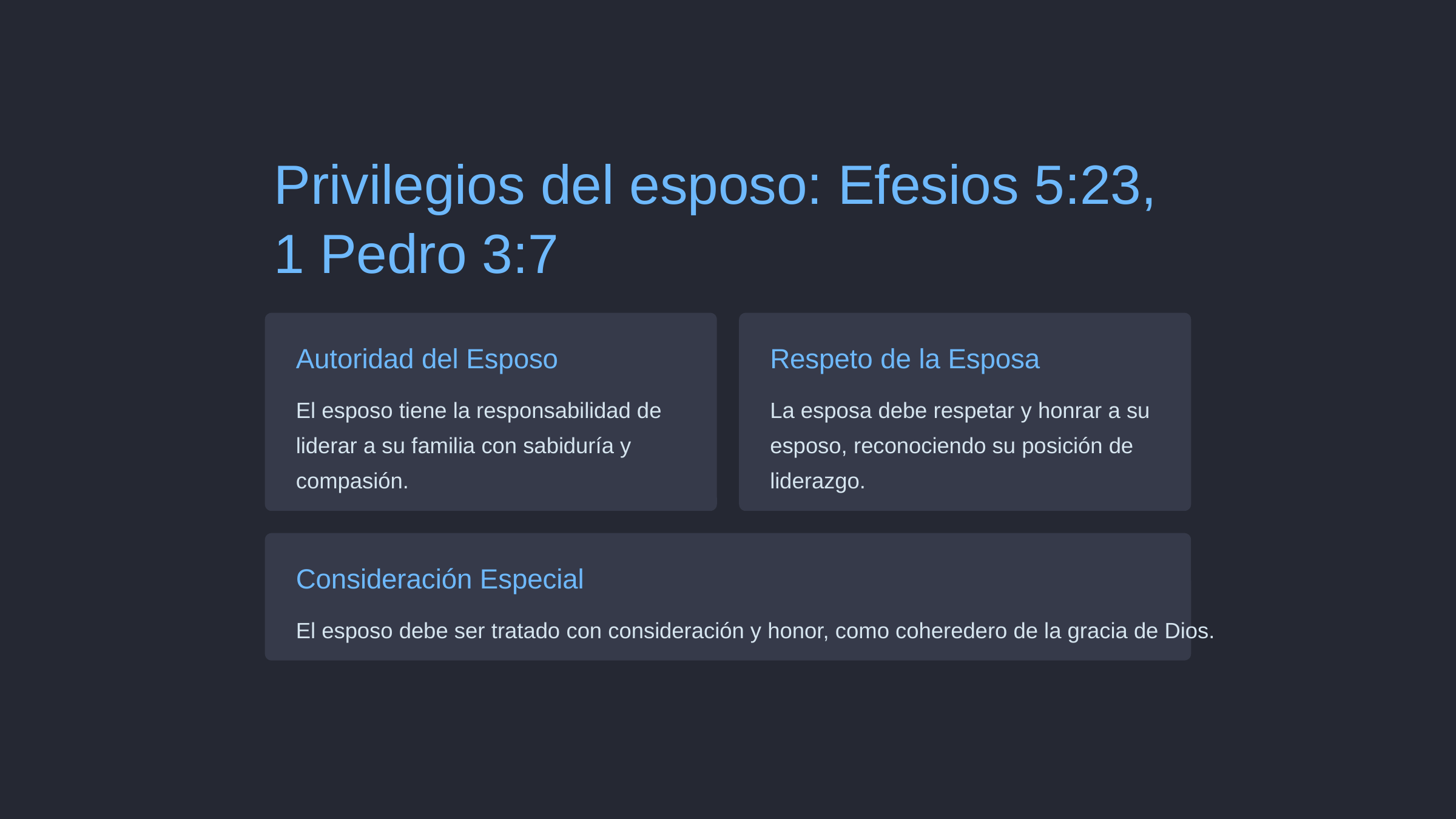

Privilegios del esposo: Efesios 5:23, 1 Pedro 3:7

Autoridad del Esposo
Respeto de la Esposa
El esposo tiene la responsabilidad de liderar a su familia con sabiduría y compasión.
La esposa debe respetar y honrar a su esposo, reconociendo su posición de liderazgo.

Consideración Especial
El esposo debe ser tratado con consideración y honor, como coheredero de la gracia de Dios.